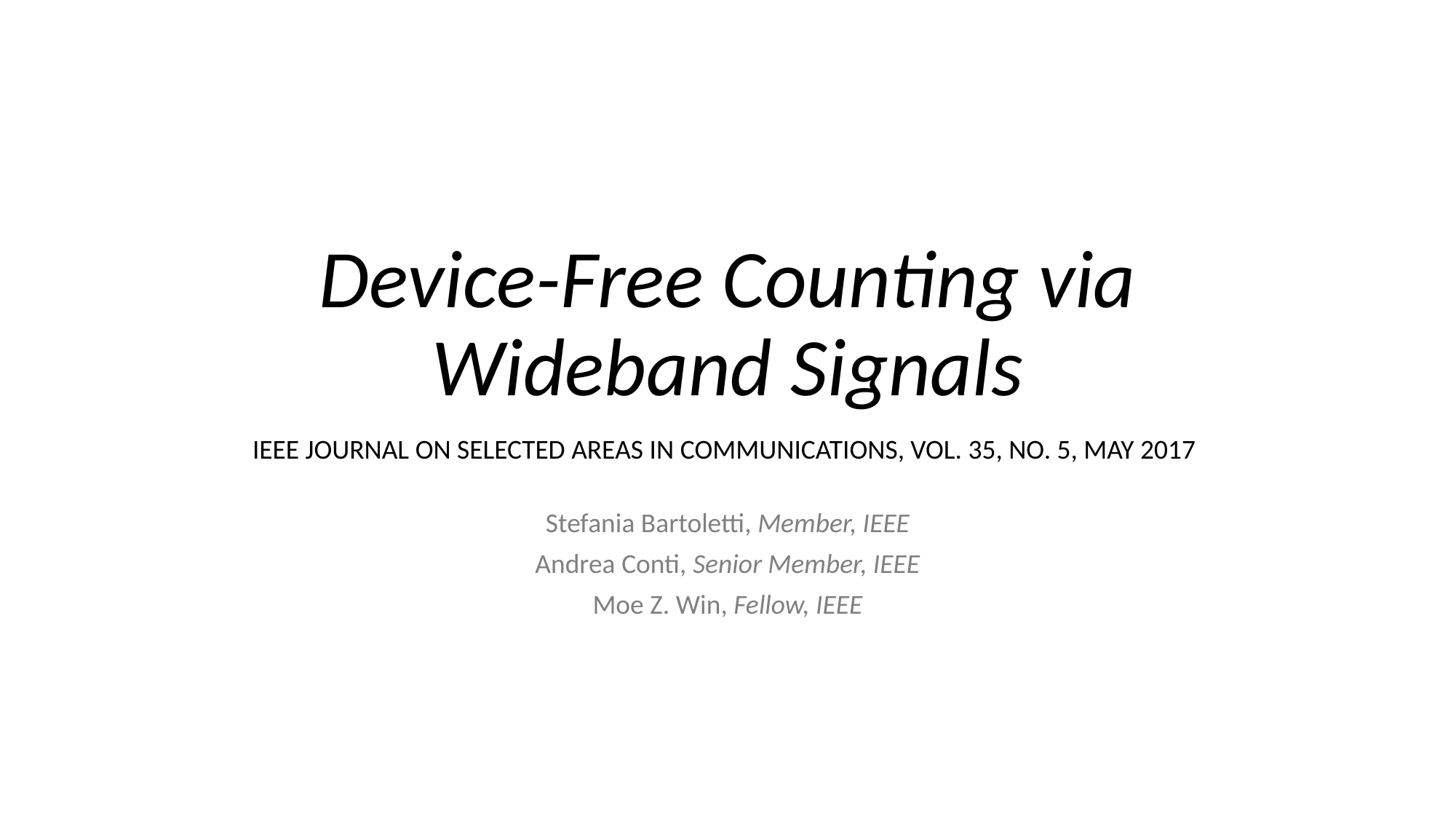

# Device-Free Counting via Wideband Signals
IEEE JOURNAL ON SELECTED AREAS IN COMMUNICATIONS, VOL. 35, NO. 5, MAY 2017
Stefania Bartoletti, Member, IEEE
Andrea Conti, Senior Member, IEEE
Moe Z. Win, Fellow, IEEE